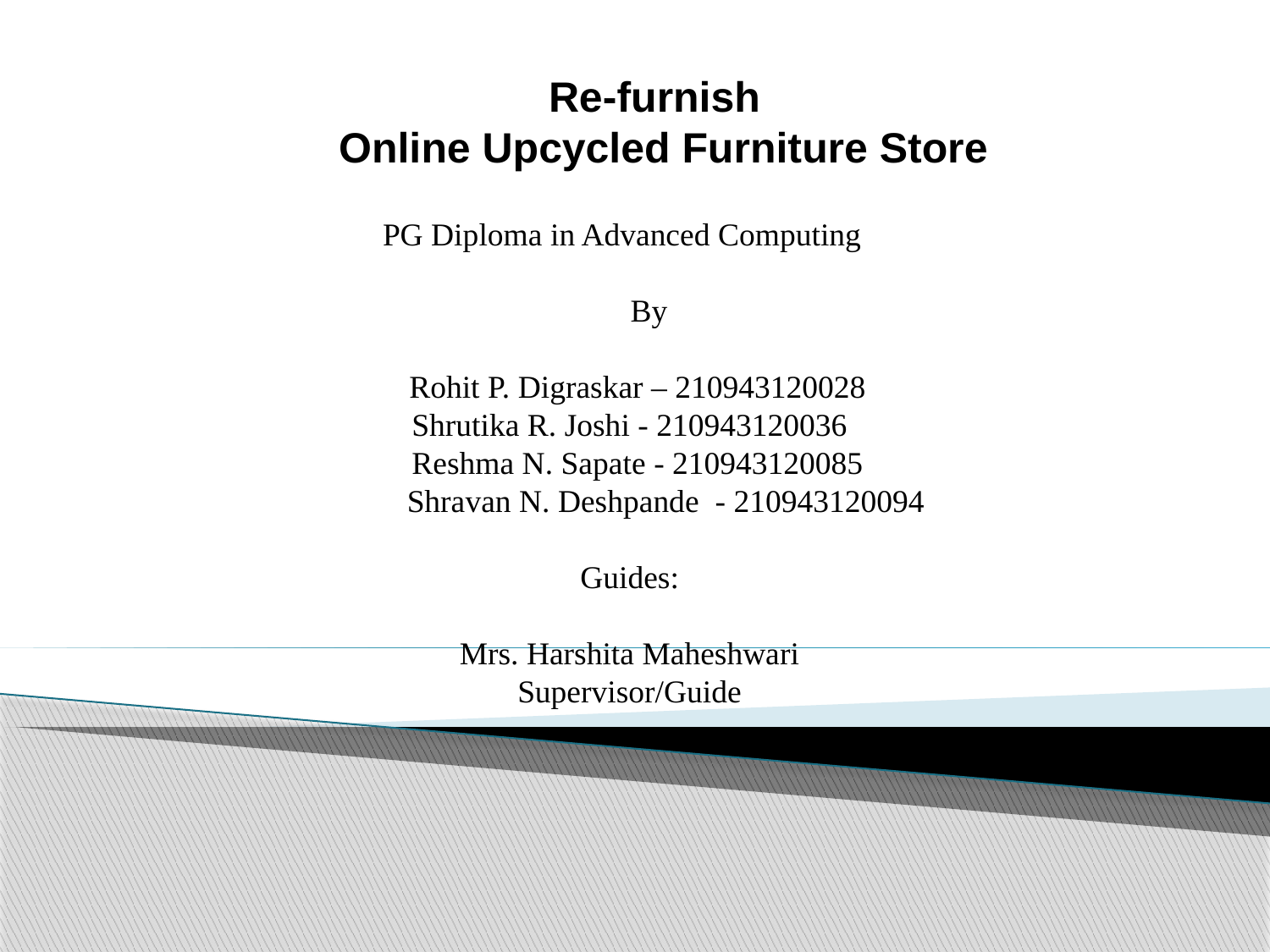

Re-furnish
	       Online Upcycled Furniture Store

         		PG Diploma in Advanced Computing

			               By

  Rohit P. Digraskar – 210943120028
Shrutika R. Joshi - 210943120036
  Reshma N. Sapate - 210943120085
         Shravan N. Deshpande  - 210943120094

Guides:

Mrs. Harshita Maheshwari
Supervisor/Guide